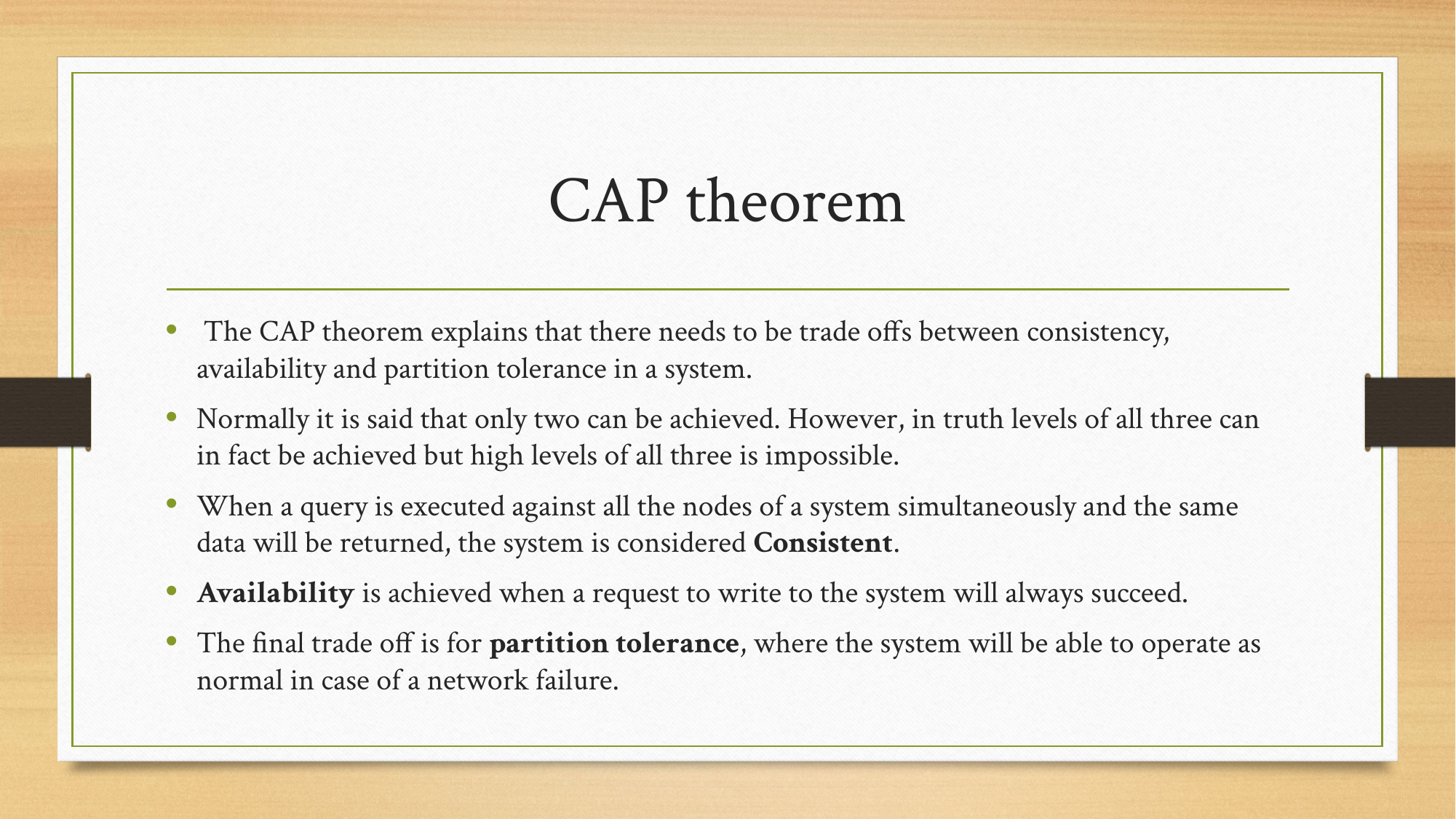

# CAP theorem
 The CAP theorem explains that there needs to be trade offs between consistency, availability and partition tolerance in a system.
Normally it is said that only two can be achieved. However, in truth levels of all three can in fact be achieved but high levels of all three is impossible.
When a query is executed against all the nodes of a system simultaneously and the same data will be returned, the system is considered Consistent.
Availability is achieved when a request to write to the system will always succeed.
The final trade off is for partition tolerance, where the system will be able to operate as normal in case of a network failure.